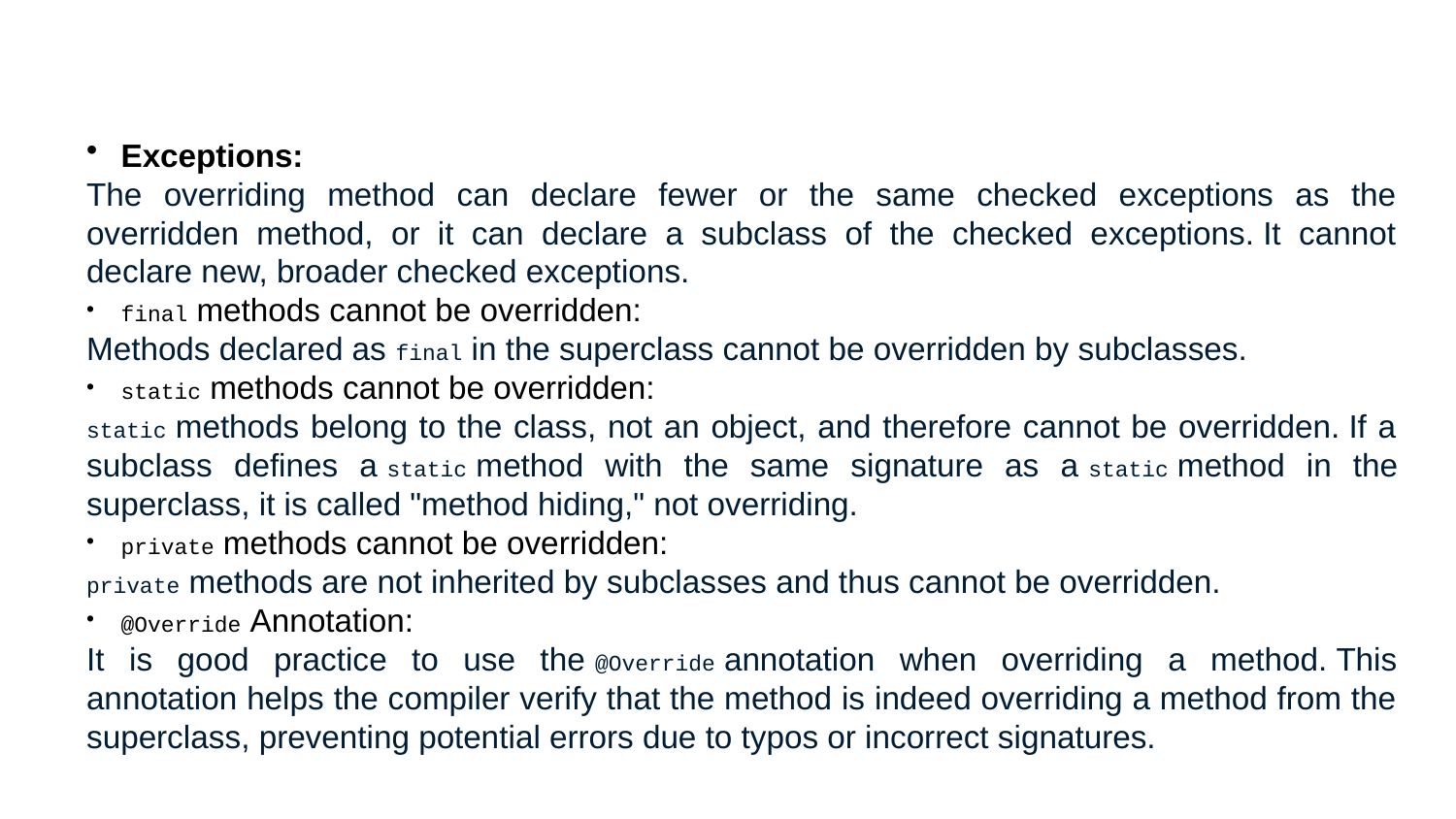

Exceptions:
The overriding method can declare fewer or the same checked exceptions as the overridden method, or it can declare a subclass of the checked exceptions. It cannot declare new, broader checked exceptions.
final methods cannot be overridden:
Methods declared as final in the superclass cannot be overridden by subclasses.
static methods cannot be overridden:
static methods belong to the class, not an object, and therefore cannot be overridden. If a subclass defines a static method with the same signature as a static method in the superclass, it is called "method hiding," not overriding.
private methods cannot be overridden:
private methods are not inherited by subclasses and thus cannot be overridden.
@Override Annotation:
It is good practice to use the @Override annotation when overriding a method. This annotation helps the compiler verify that the method is indeed overriding a method from the superclass, preventing potential errors due to typos or incorrect signatures.
Method overriding